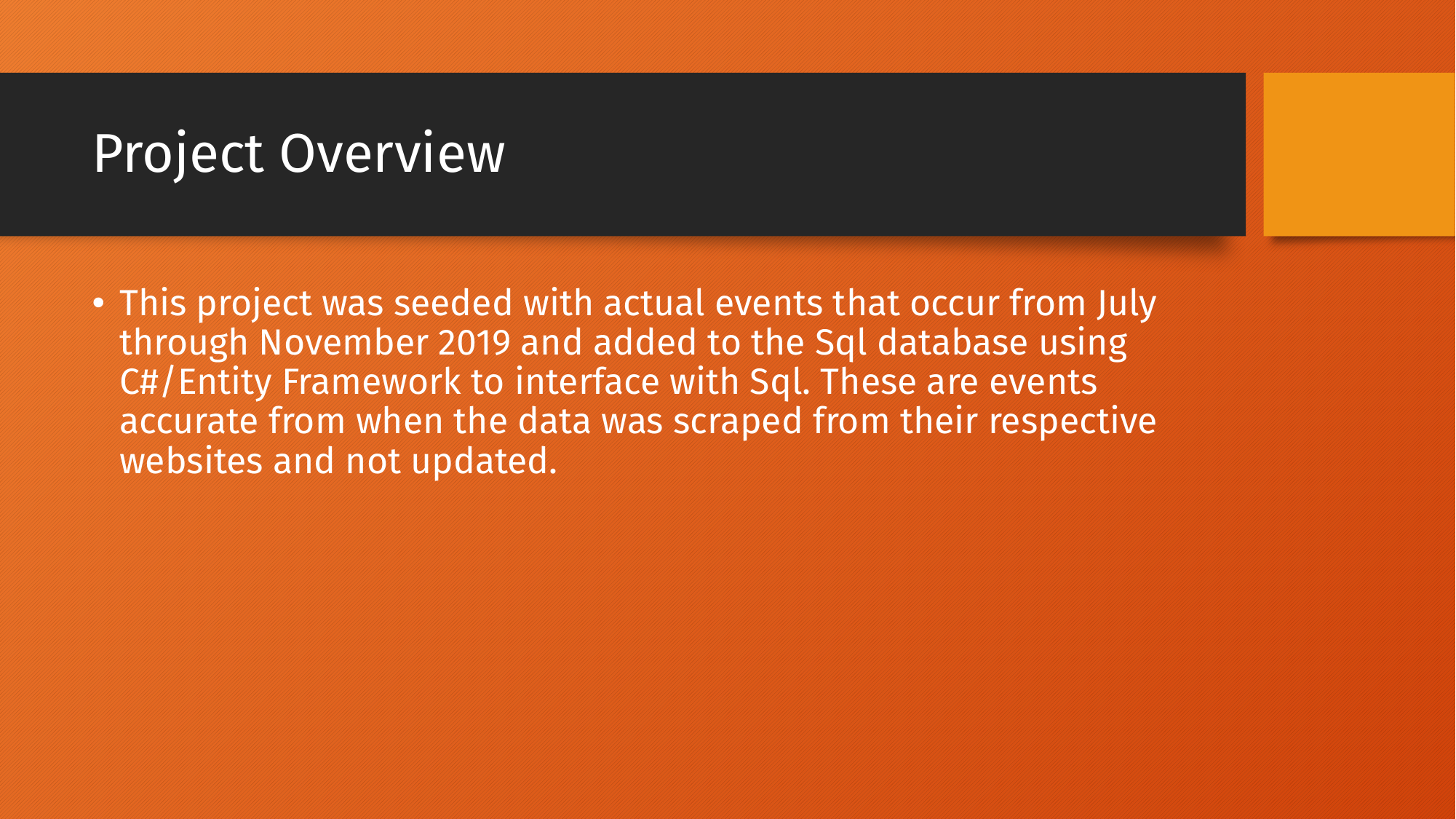

# Project Overview
This project was seeded with actual events that occur from July through November 2019 and added to the Sql database using C#/Entity Framework to interface with Sql. These are events accurate from when the data was scraped from their respective websites and not updated.